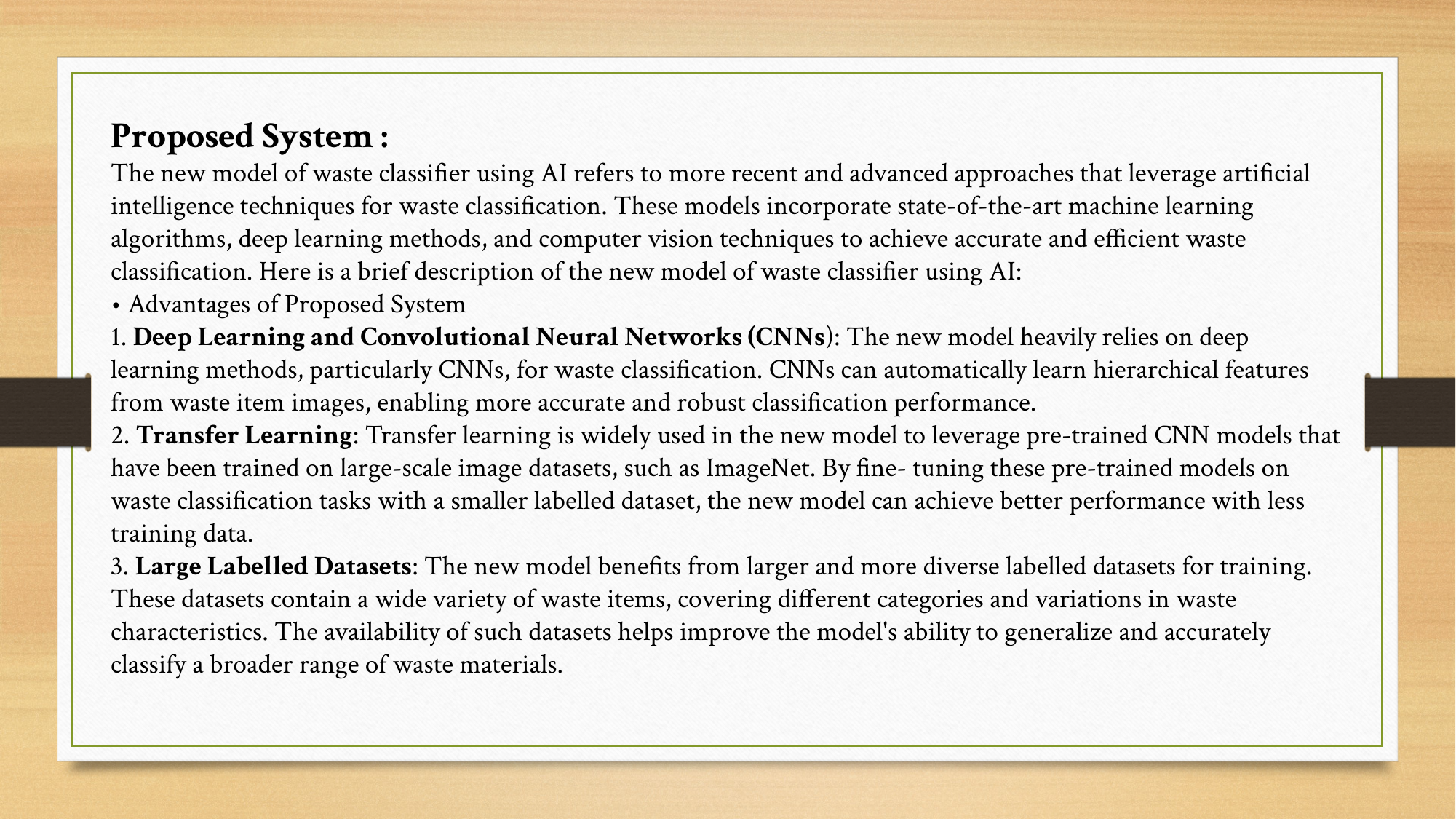

Proposed System :
The new model of waste classifier using AI refers to more recent and advanced approaches that leverage artificial intelligence techniques for waste classification. These models incorporate state-of-the-art machine learning algorithms, deep learning methods, and computer vision techniques to achieve accurate and efficient waste classification. Here is a brief description of the new model of waste classifier using AI:
• Advantages of Proposed System
1. Deep Learning and Convolutional Neural Networks (CNNs): The new model heavily relies on deep learning methods, particularly CNNs, for waste classification. CNNs can automatically learn hierarchical features from waste item images, enabling more accurate and robust classification performance.
2. Transfer Learning: Transfer learning is widely used in the new model to leverage pre-trained CNN models that have been trained on large-scale image datasets, such as ImageNet. By fine- tuning these pre-trained models on waste classification tasks with a smaller labelled dataset, the new model can achieve better performance with less training data.
3. Large Labelled Datasets: The new model benefits from larger and more diverse labelled datasets for training. These datasets contain a wide variety of waste items, covering different categories and variations in waste characteristics. The availability of such datasets helps improve the model's ability to generalize and accurately classify a broader range of waste materials.